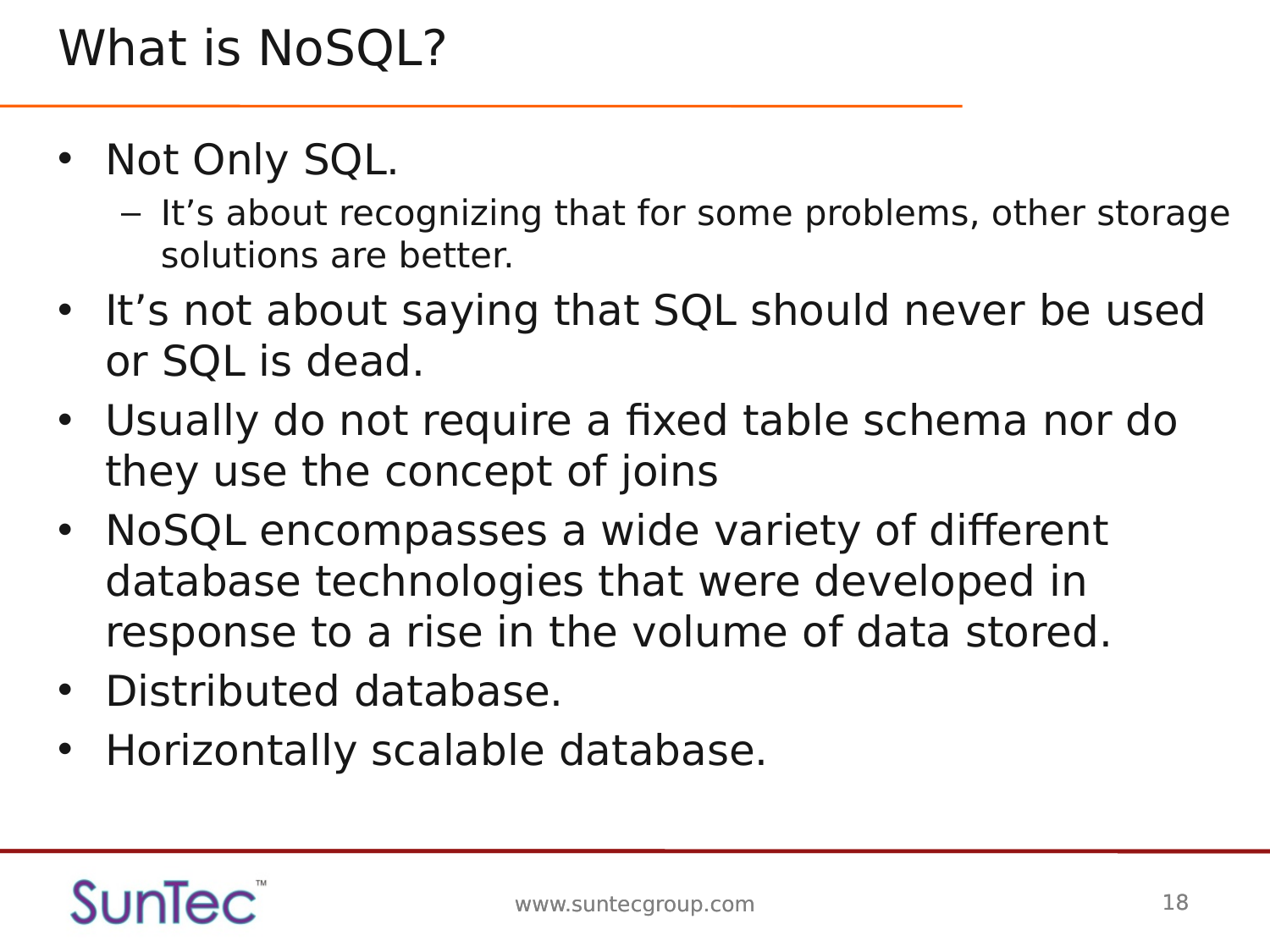

# What is NoSQL?
Not Only SQL.
It’s about recognizing that for some problems, other storage solutions are better.
It’s not about saying that SQL should never be used or SQL is dead.
Usually do not require a fixed table schema nor do they use the concept of joins
NoSQL encompasses a wide variety of different database technologies that were developed in response to a rise in the volume of data stored.
Distributed database.
Horizontally scalable database.